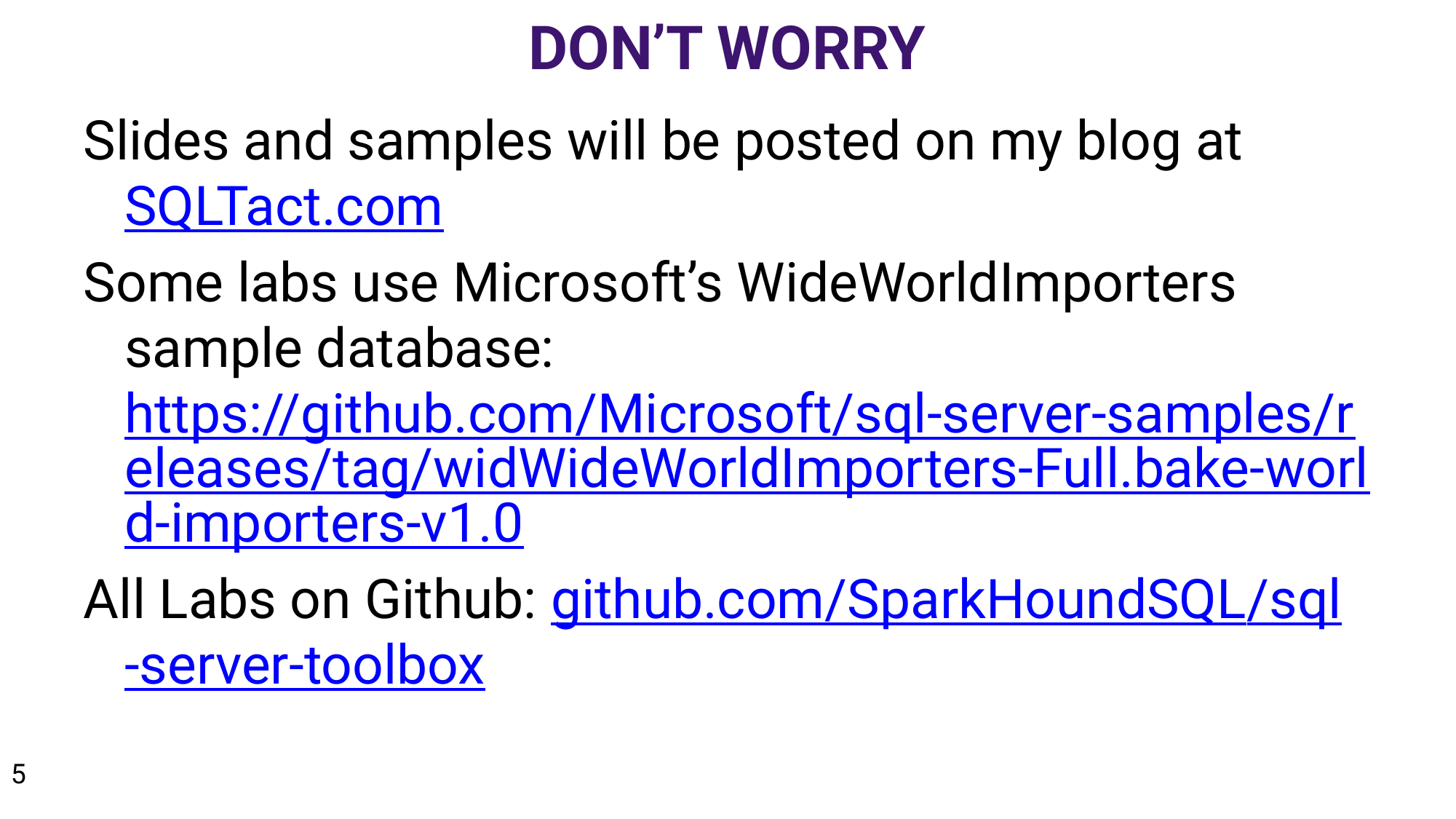

# Don’t worry
Slides and samples will be posted on my blog at SQLTact.com
Some labs use Microsoft’s WideWorldImporters sample database: https://github.com/Microsoft/sql-server-samples/releases/tag/widWideWorldImporters-Full.bake-world-importers-v1.0
All Labs on Github: github.com/SparkHoundSQL/sql-server-toolbox

5